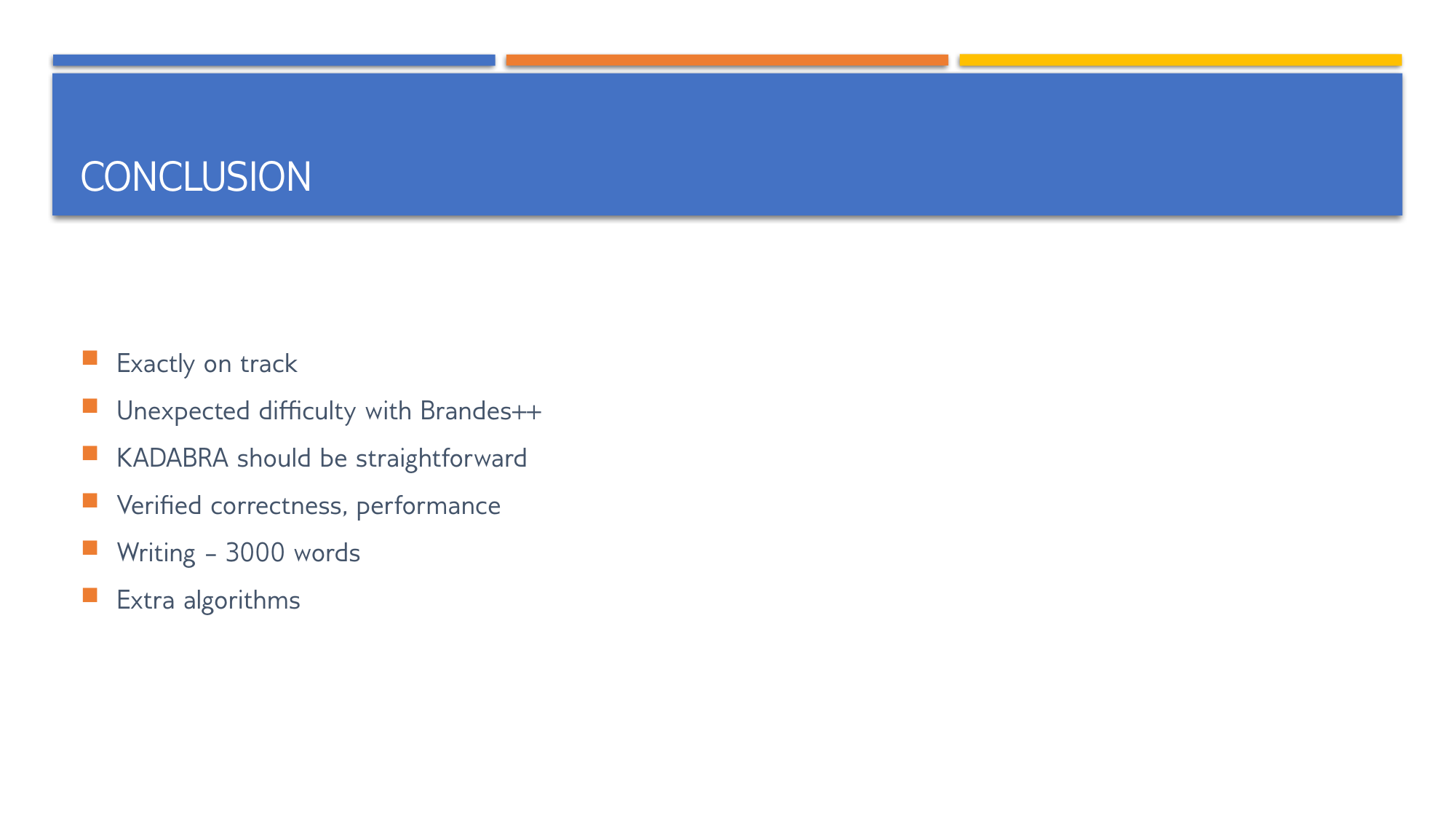

# Conclusion
Exactly on track
Unexpected difficulty with Brandes++
KADABRA should be straightforward
Verified correctness, performance
Writing – 3000 words
Extra algorithms